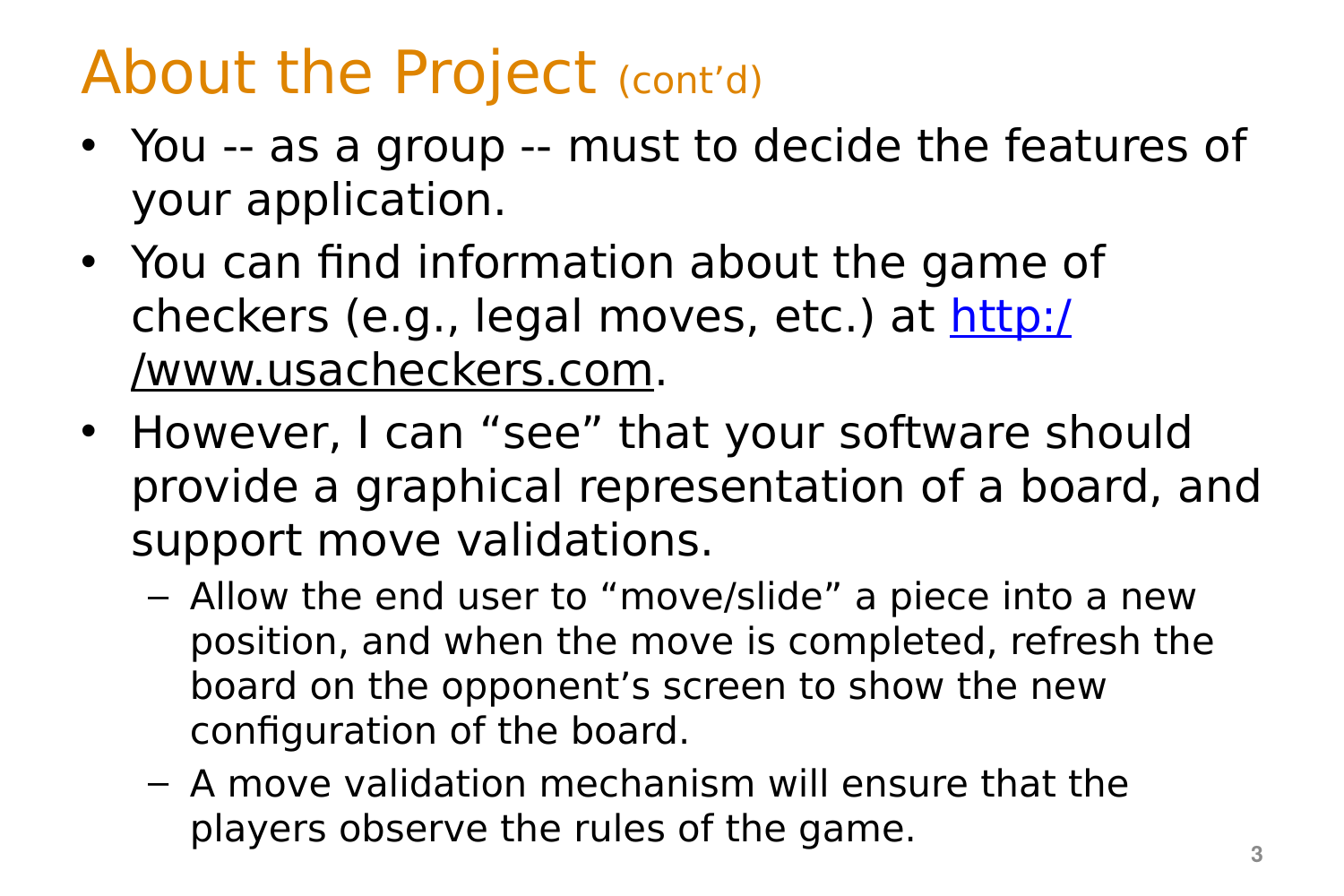

# About the Project (cont’d)
You -- as a group -- must to decide the features of your application.
You can find information about the game of checkers (e.g., legal moves, etc.) at http://www.usacheckers.com.
However, I can “see” that your software should provide a graphical representation of a board, and support move validations.
Allow the end user to “move/slide” a piece into a new position, and when the move is completed, refresh the board on the opponent’s screen to show the new configuration of the board.
A move validation mechanism will ensure that the players observe the rules of the game.

3